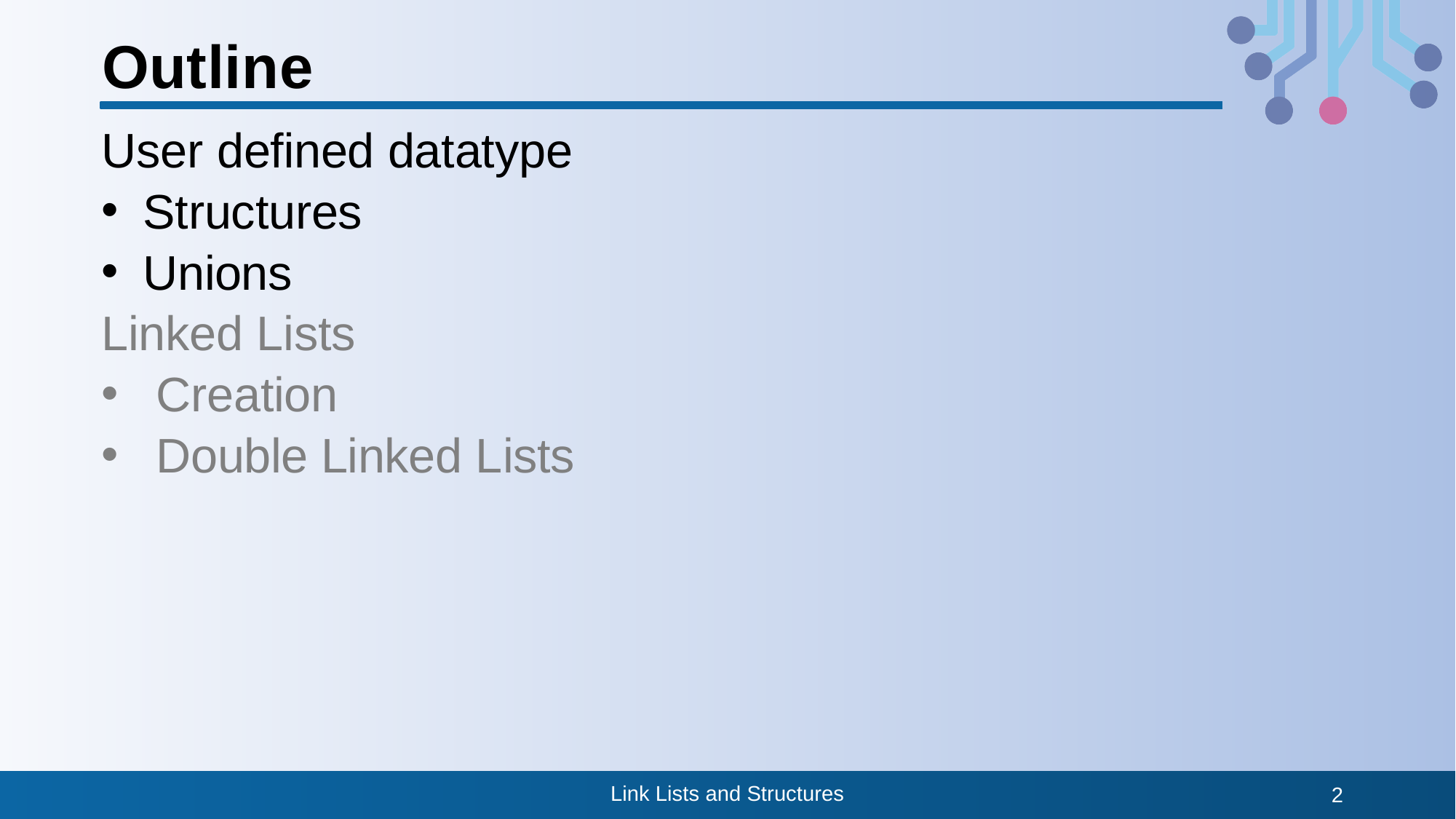

# Outline
User deﬁned datatype
Structures
Unions
Linked Lists
Creation
Double Linked Lists

Link Lists and Structures
2